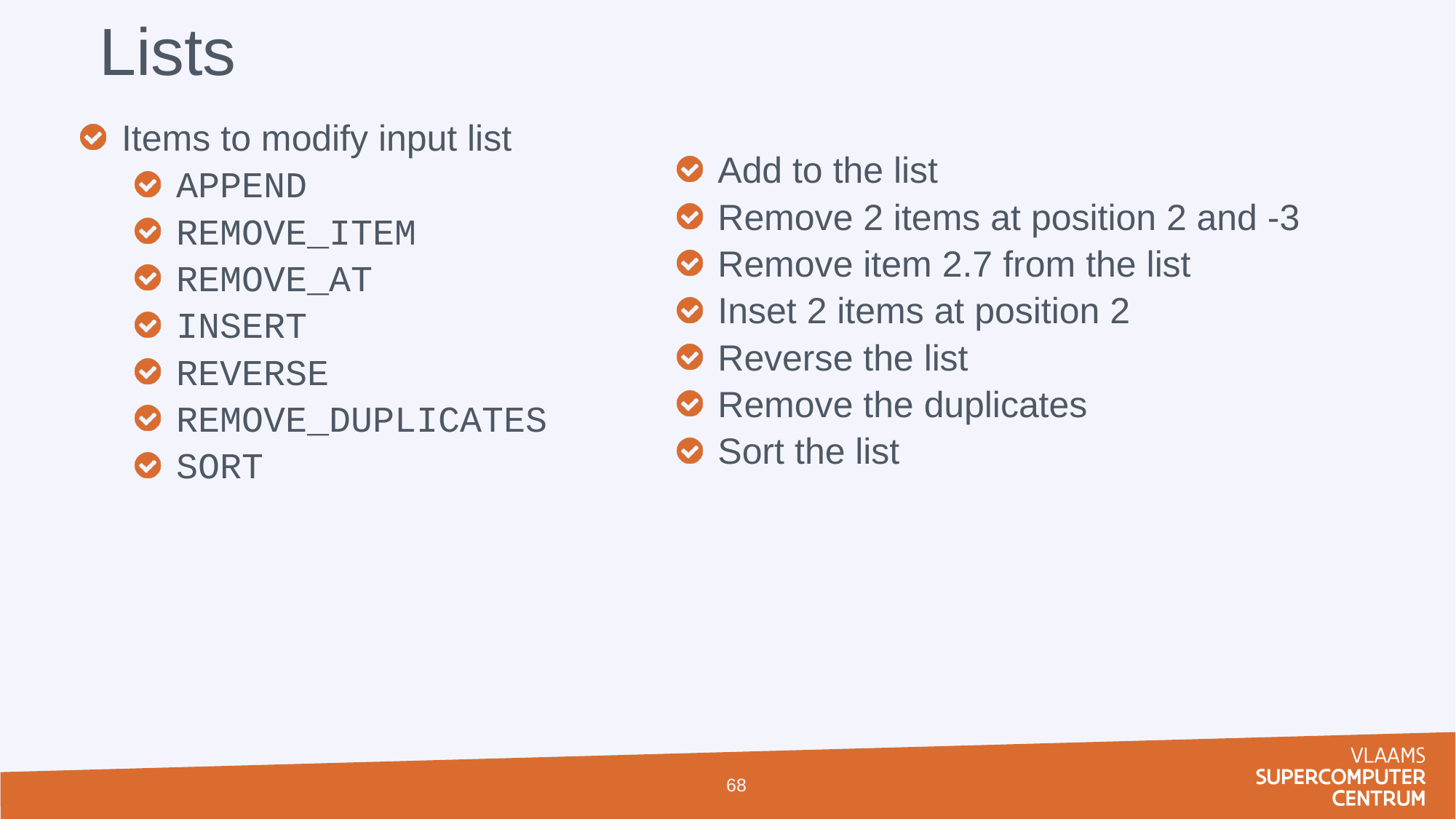

# Lists
Items to modify input list
APPEND
REMOVE_ITEM
REMOVE_AT
INSERT
REVERSE
REMOVE_DUPLICATES
SORT
Add to the list
Remove 2 items at position 2 and -3
Remove item 2.7 from the list
Inset 2 items at position 2
Reverse the list
Remove the duplicates
Sort the list
68